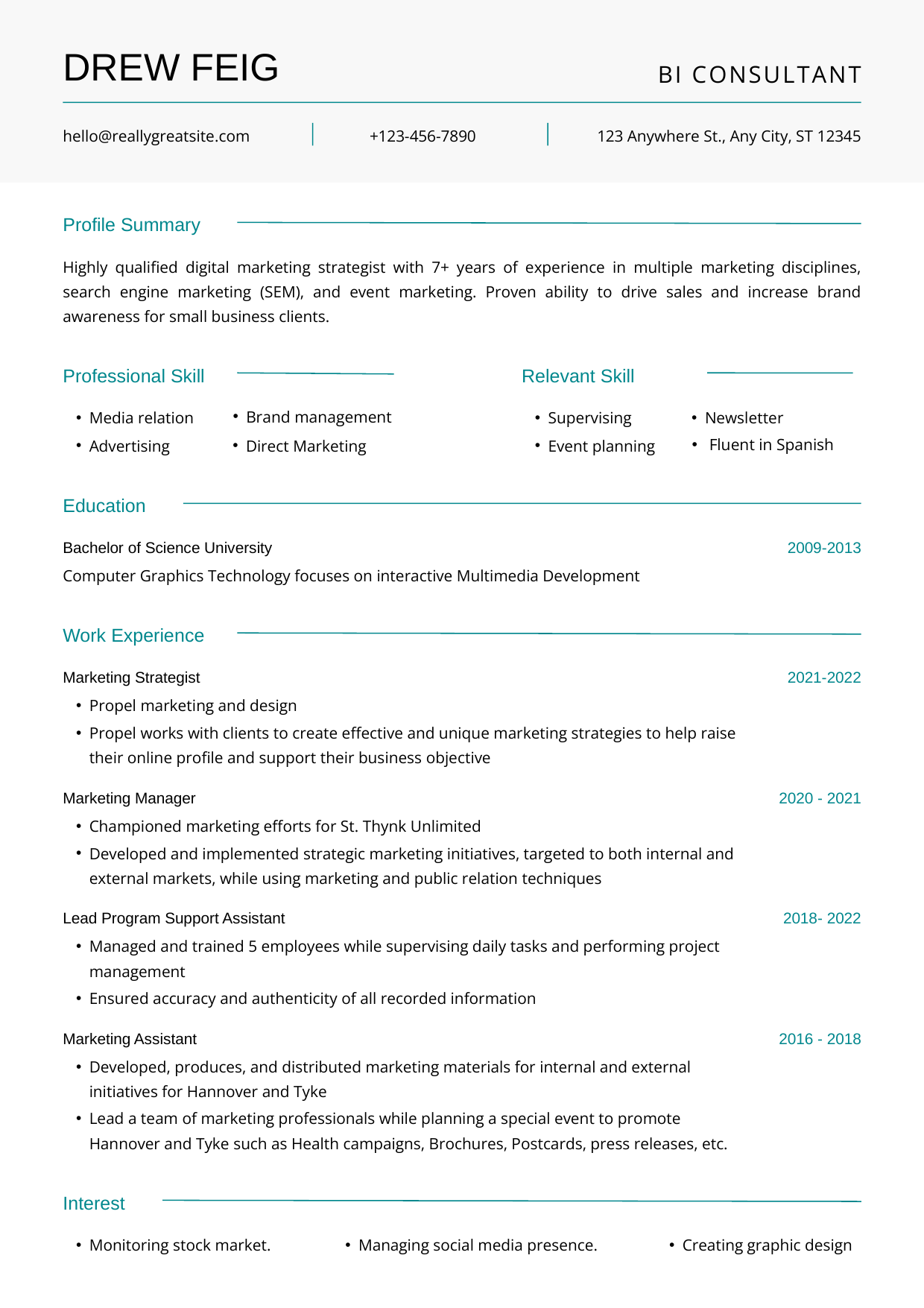

DREW FEIG
BI CONSULTANT

hello@reallygreatsite.com
+123-456-7890
123 Anywhere St., Any City, ST 12345

Profile Summary

Highly qualified digital marketing strategist with 7+ years of experience in multiple marketing disciplines, search engine marketing (SEM), and event marketing. Proven ability to drive sales and increase brand awareness for small business clients.
Professional Skill
Relevant Skill

Brand management
Media relation
Supervising
Newsletter
 Fluent in Spanish
Advertising
Direct Marketing
Event planning
Education

Bachelor of Science University
2009-2013
Computer Graphics Technology focuses on interactive Multimedia Development
Work Experience

Marketing Strategist
2021-2022
Propel marketing and design
Propel works with clients to create effective and unique marketing strategies to help raise their online profile and support their business objective
Marketing Manager
2020 - 2021
Championed marketing efforts for St. Thynk Unlimited
Developed and implemented strategic marketing initiatives, targeted to both internal and external markets, while using marketing and public relation techniques
Lead Program Support Assistant
2018- 2022
Managed and trained 5 employees while supervising daily tasks and performing project management
Ensured accuracy and authenticity of all recorded information
Marketing Assistant
2016 - 2018
Developed, produces, and distributed marketing materials for internal and external initiatives for Hannover and Tyke
Lead a team of marketing professionals while planning a special event to promote Hannover and Tyke such as Health campaigns, Brochures, Postcards, press releases, etc.
Interest

Monitoring stock market.
Managing social media presence.
Creating graphic design